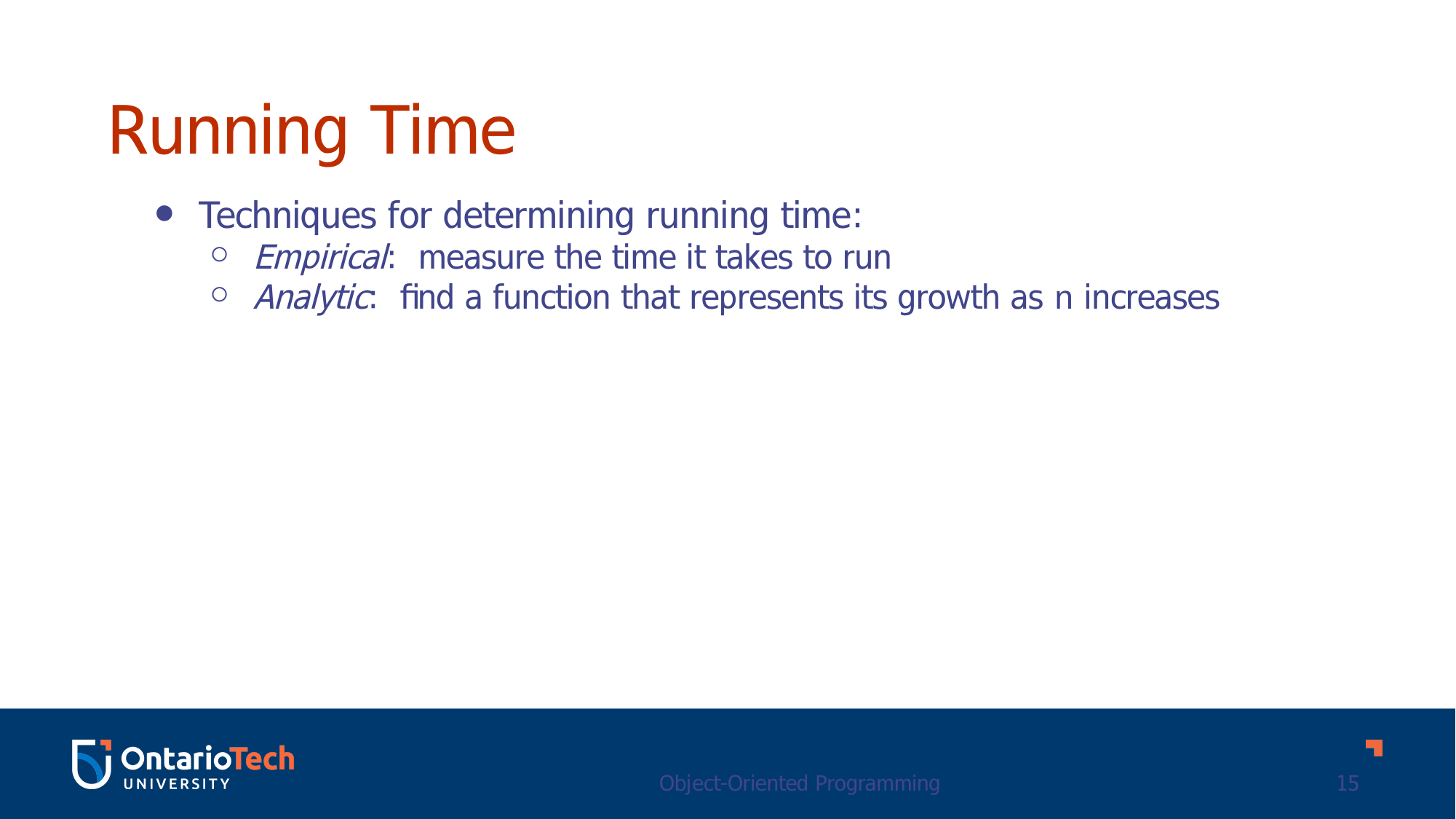

Running Time
Techniques for determining running time:
Empirical:  measure the time it takes to run
Analytic:  find a function that represents its growth as n increases
Object-Oriented Programming
15